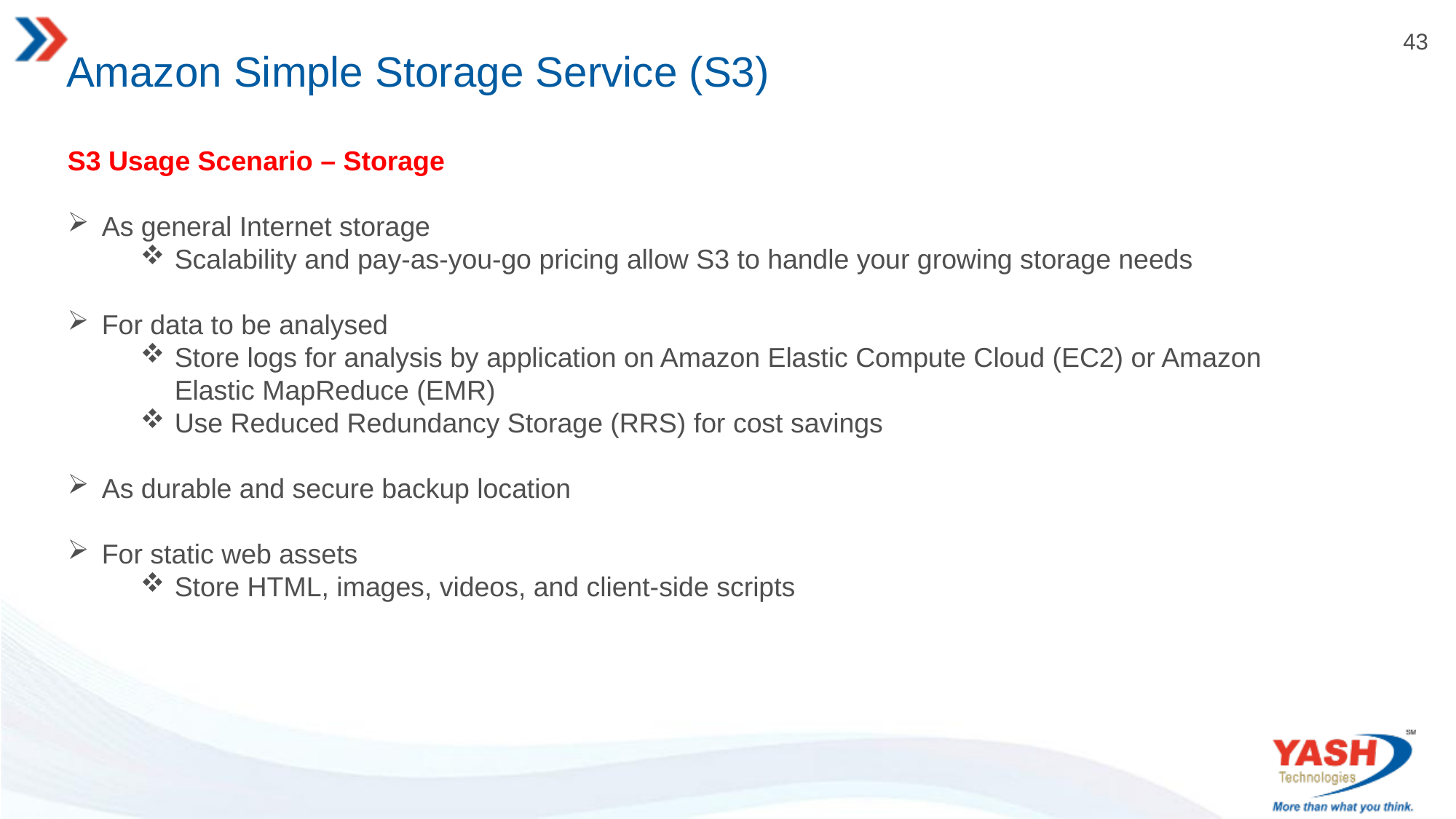

# Amazon Simple Storage Service (S3)
S3 Usage Scenario – Storage

As general Internet storage
Scalability and pay-as-you-go pricing allow S3 to handle your growing storage needs
For data to be analysed
Store logs for analysis by application on Amazon Elastic Compute Cloud (EC2) or Amazon Elastic MapReduce (EMR)
Use Reduced Redundancy Storage (RRS) for cost savings
As durable and secure backup location
For static web assets
Store HTML, images, videos, and client-side scripts